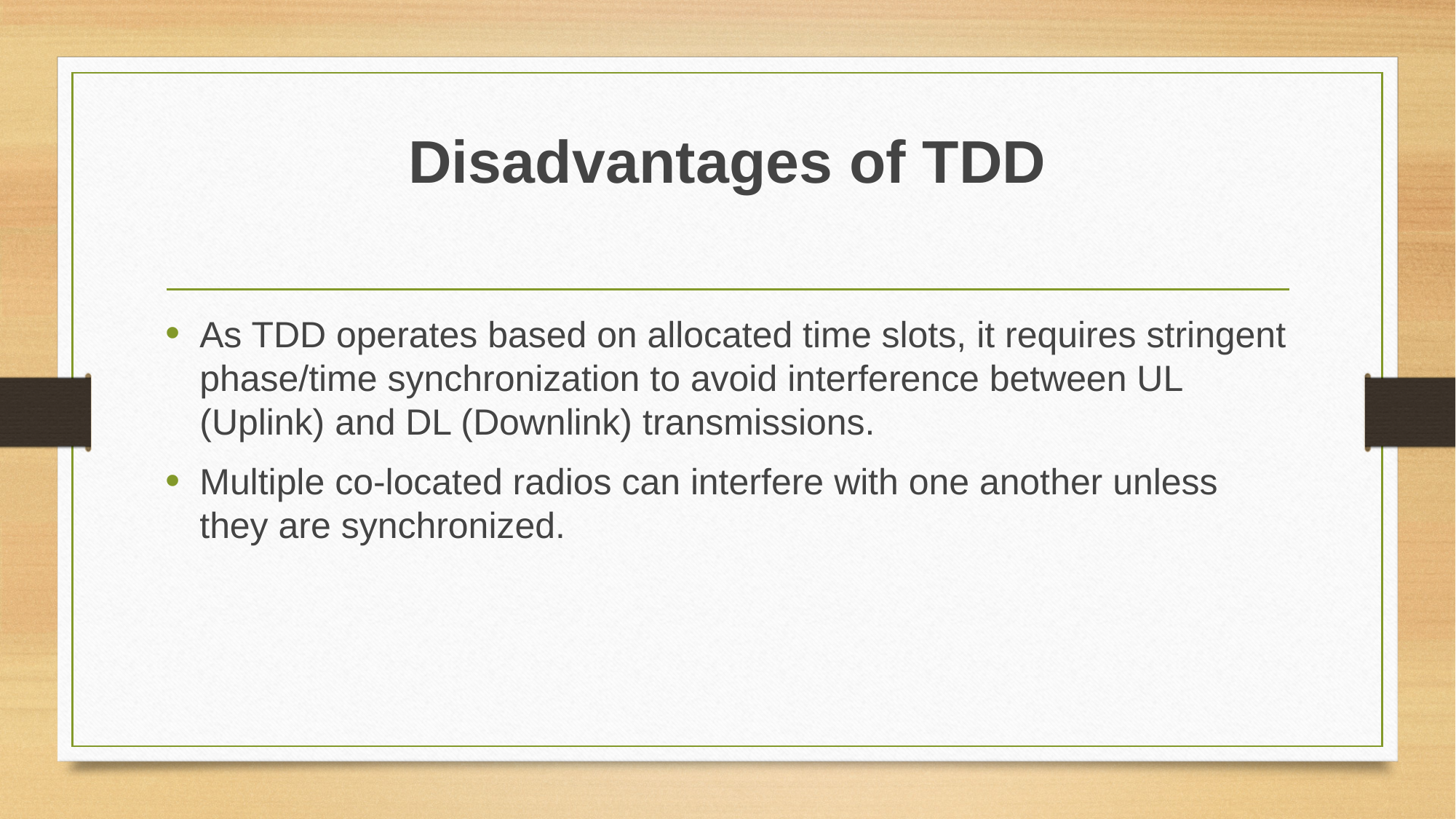

# Disadvantages of TDD
As TDD operates based on allocated time slots, it requires stringent phase/time synchronization to avoid interference between UL (Uplink) and DL (Downlink) transmissions.
Multiple co-located radios can interfere with one another unless they are synchronized.